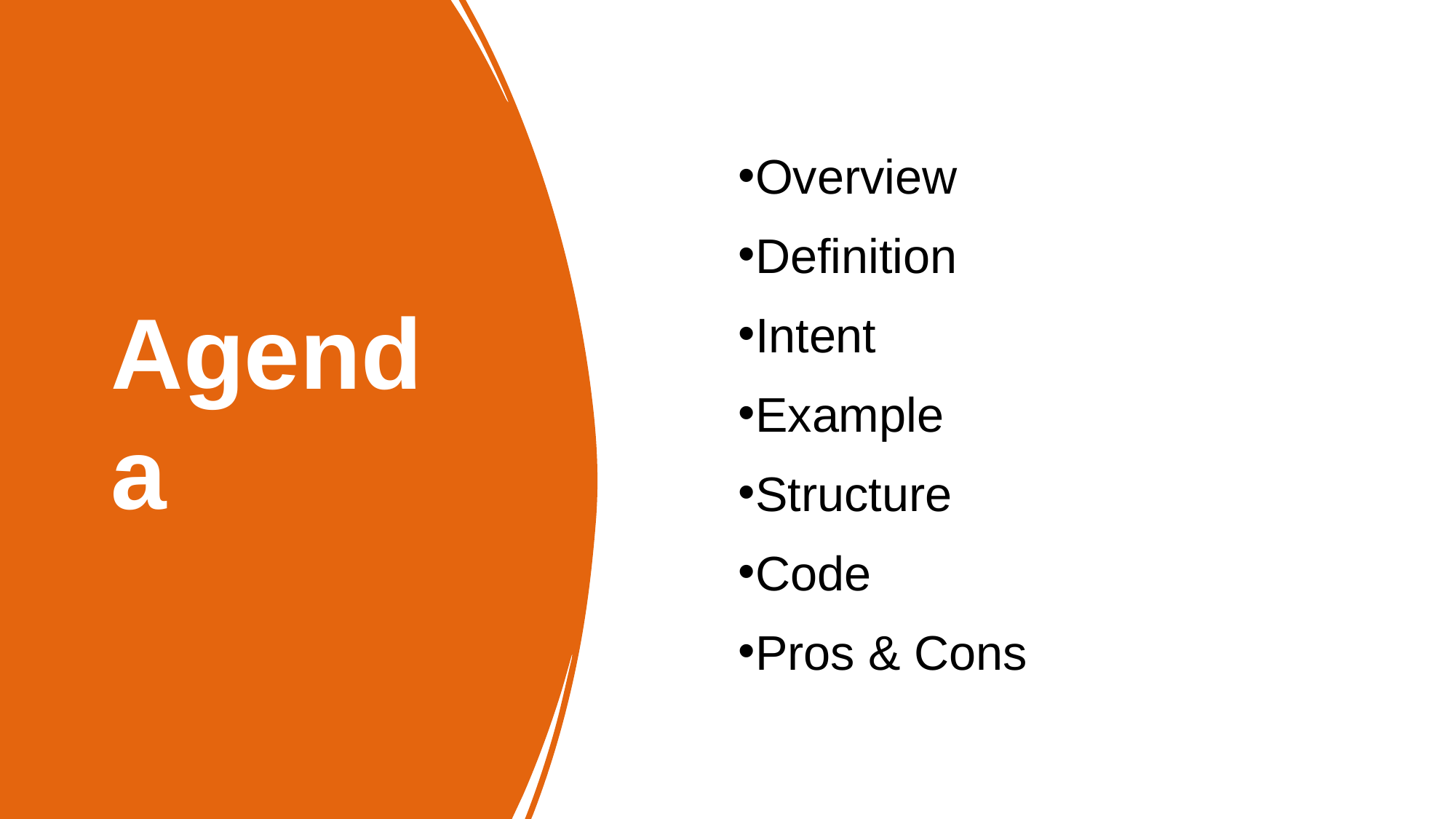

# Agenda
Overview
Definition
Intent
Example
Structure
Code
Pros & Cons